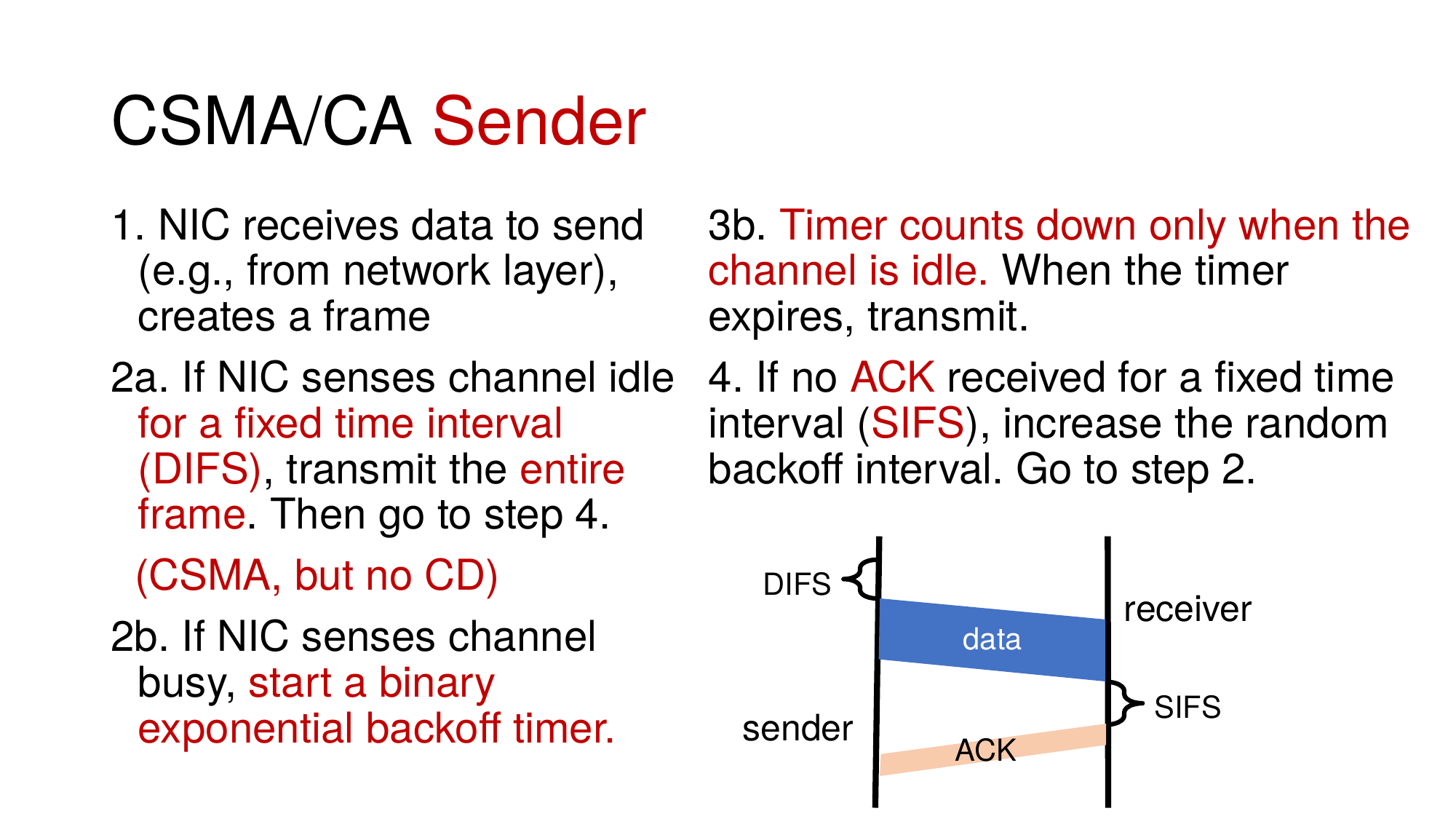

# CSMA/CA Sender
1. NIC receives data to send (e.g., from network layer), creates a frame
2a. If NIC senses channel idle for a fixed time interval (DIFS), transmit the entire frame. Then go to step 4.
  (CSMA, but no CD)
2b. If NIC senses channel busy, start a binary exponential backoff timer.

3b. Timer counts down only when the channel is idle. When the timer expires, transmit.
4. If no ACK received for a fixed time interval (SIFS), increase the random backoff interval. Go to step 2.

DIFS

data
receiver

SIFS

ACK
sender